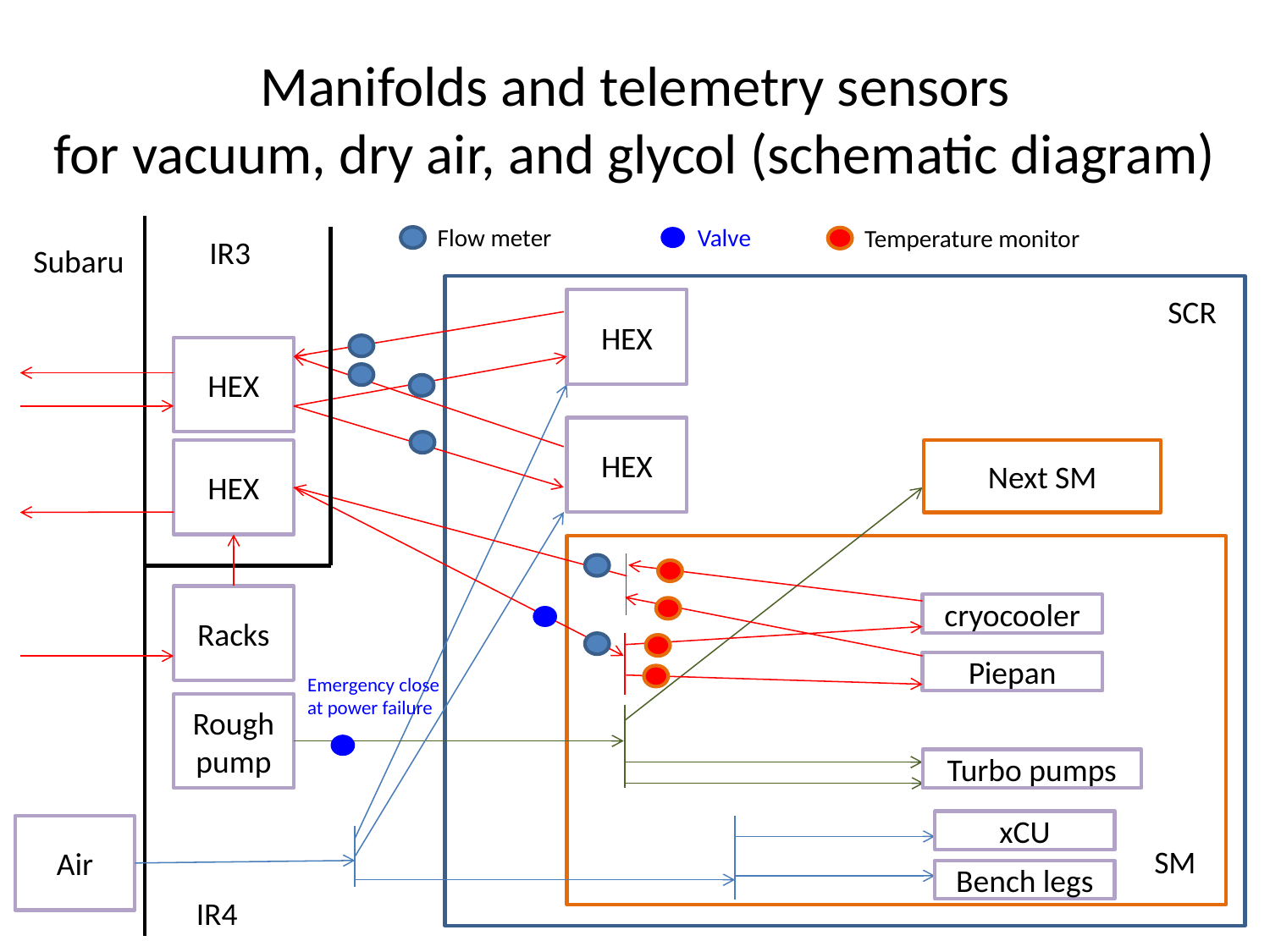

# Manifolds and telemetry sensors for vacuum, dry air, and glycol (schematic diagram)
Flow meter
Valve
Temperature monitor
IR3

Subaru

SCR
HEX

HEX

HEX

HEX
Next SM

Racks
cryocooler

Piepan

Emergency close at power failure
Rough
pump

Turbo pumps
xCU
Air
SM
Bench legs
IR4